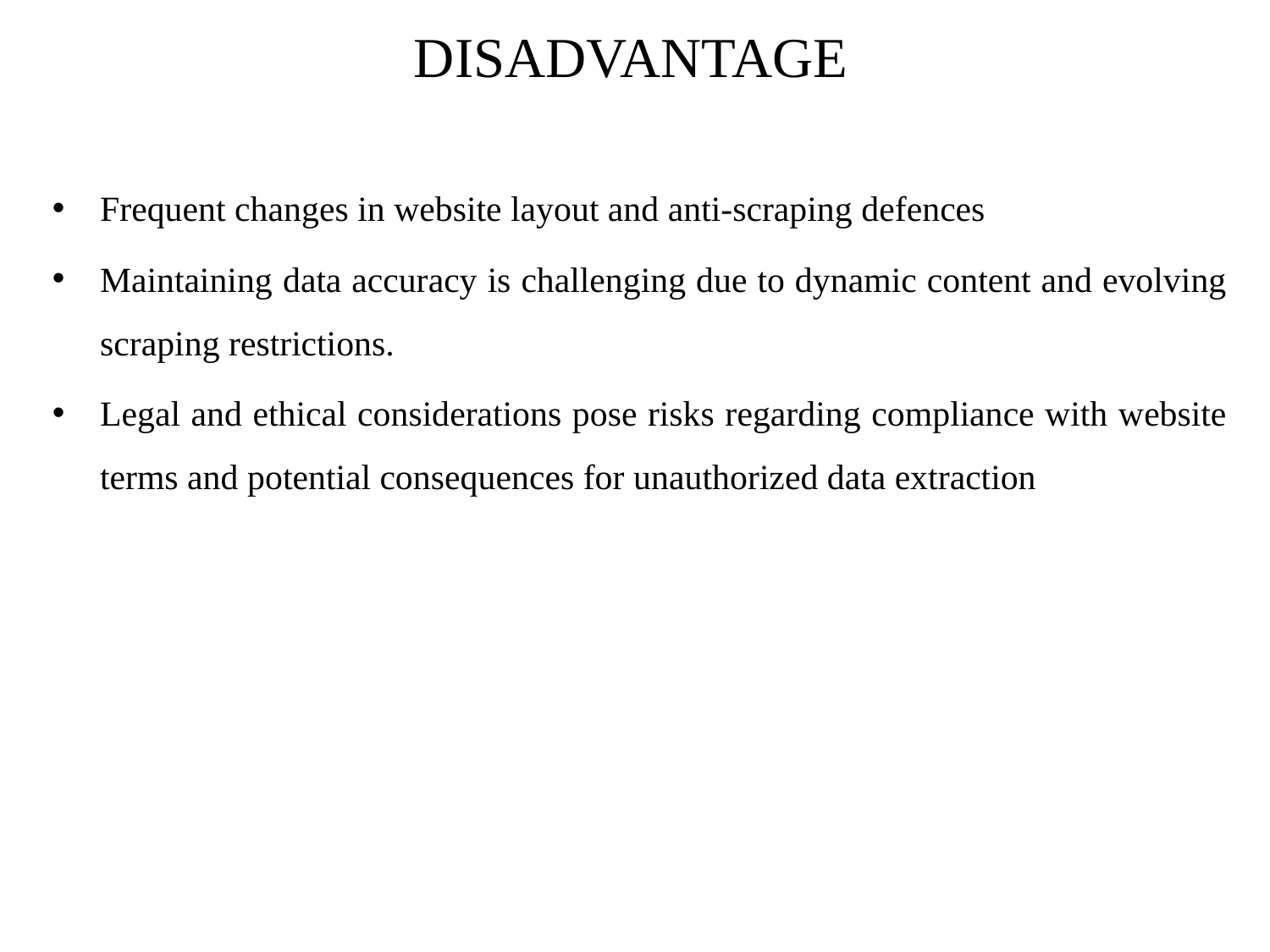

# DISADVANTAGE
Frequent changes in website layout and anti-scraping defences
Maintaining data accuracy is challenging due to dynamic content and evolving scraping restrictions.
Legal and ethical considerations pose risks regarding compliance with website terms and potential consequences for unauthorized data extraction